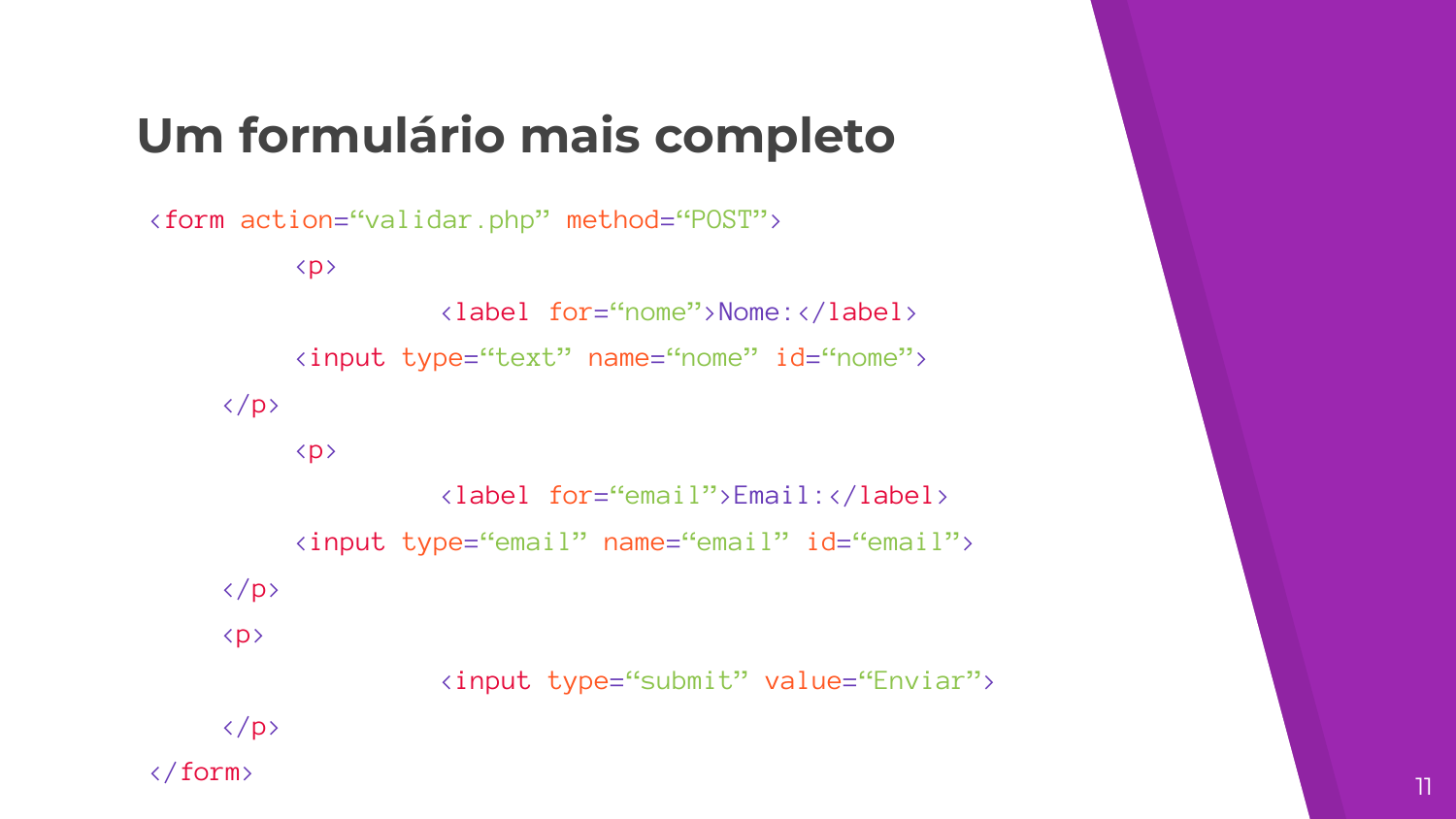

Um formulário mais completo
<form action=“validar.php” method=“POST”>
	<p>
		<label for=“nome”>Nome:</label>
<input type=“text” name=“nome” id=“nome”>
</p>
	<p>
		<label for=“email”>Email:</label>
<input type=“email” name=“email” id=“email”>
</p>
<p>
		<input type=“submit” value=“Enviar”>
</p>
</form>
11